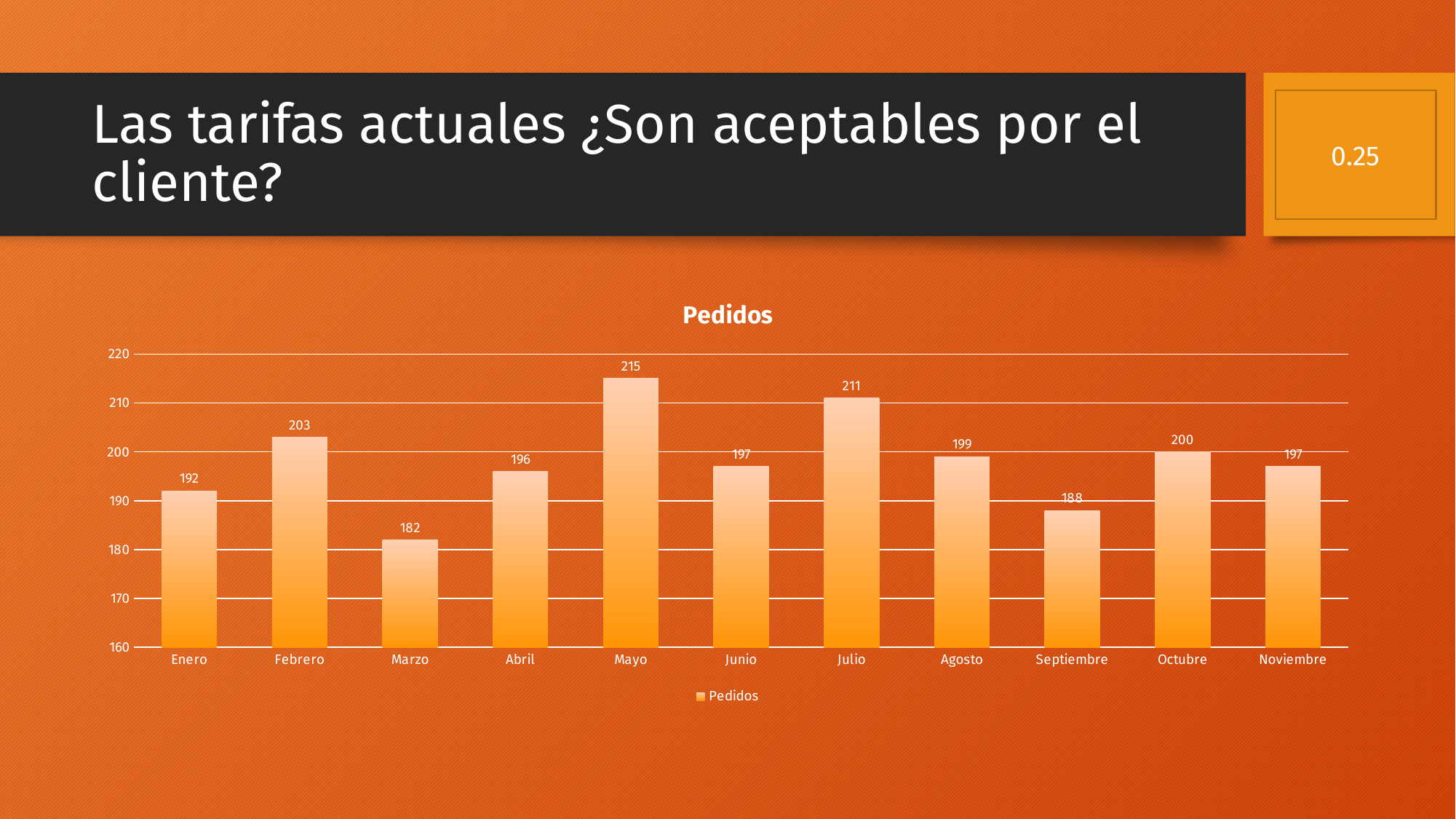

# Las tarifas actuales ¿Son aceptables por el cliente?
0.25

### Chart:

| Category | Pedidos |
|---|---|
| Enero | 192.0 |
| Febrero | 203.0 |
| Marzo | 182.0 |
| Abril | 196.0 |
| Mayo | 215.0 |
| Junio | 197.0 |
| Julio | 211.0 |
| Agosto | 199.0 |
| Septiembre | 188.0 |
| Octubre | 200.0 |
| Noviembre | 197.0 |